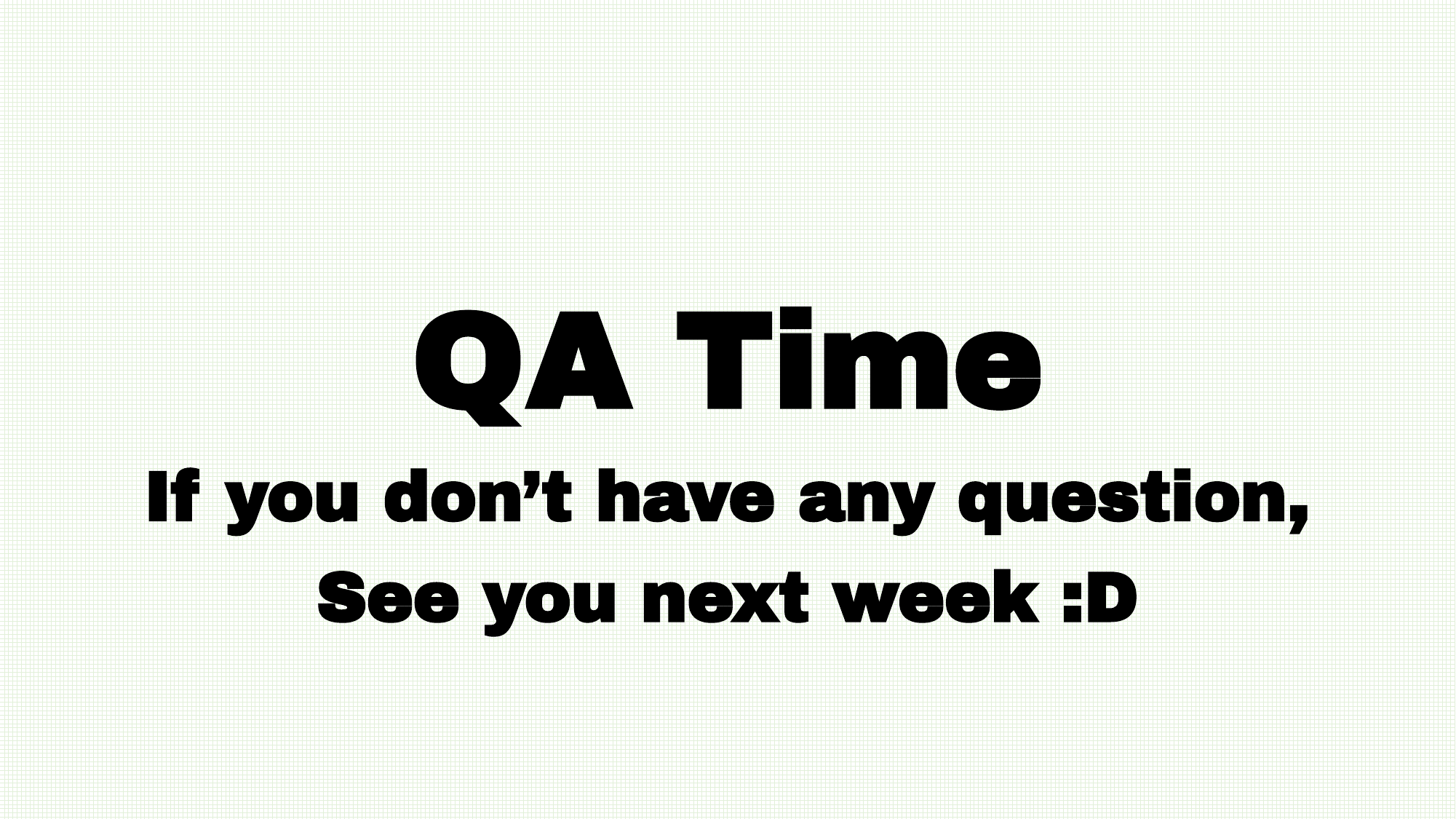

QA Time
If you don’t have any question,
See you next week :D